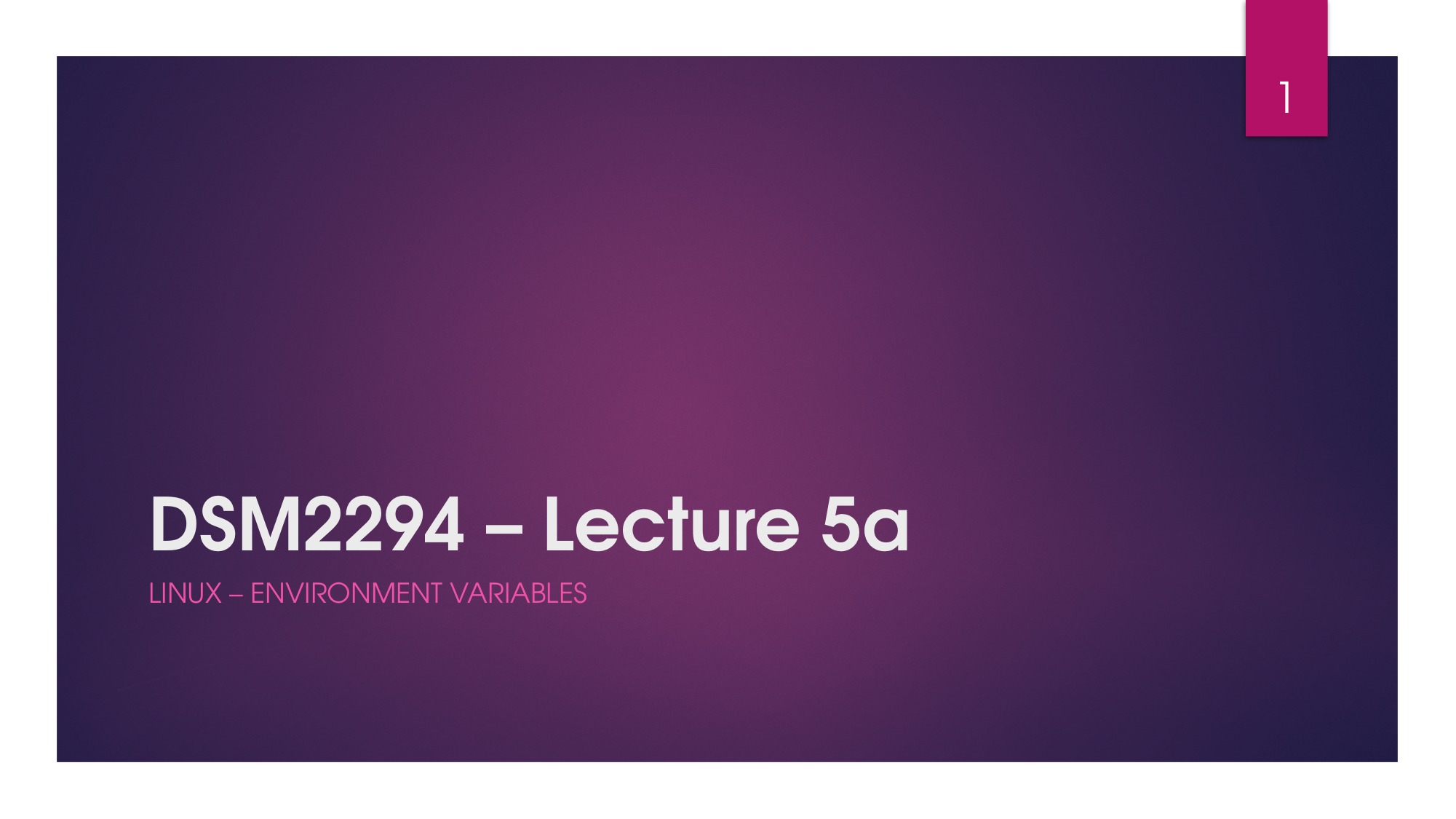

1
# DSM2294 – Lecture 5a
Linux – Environment variables